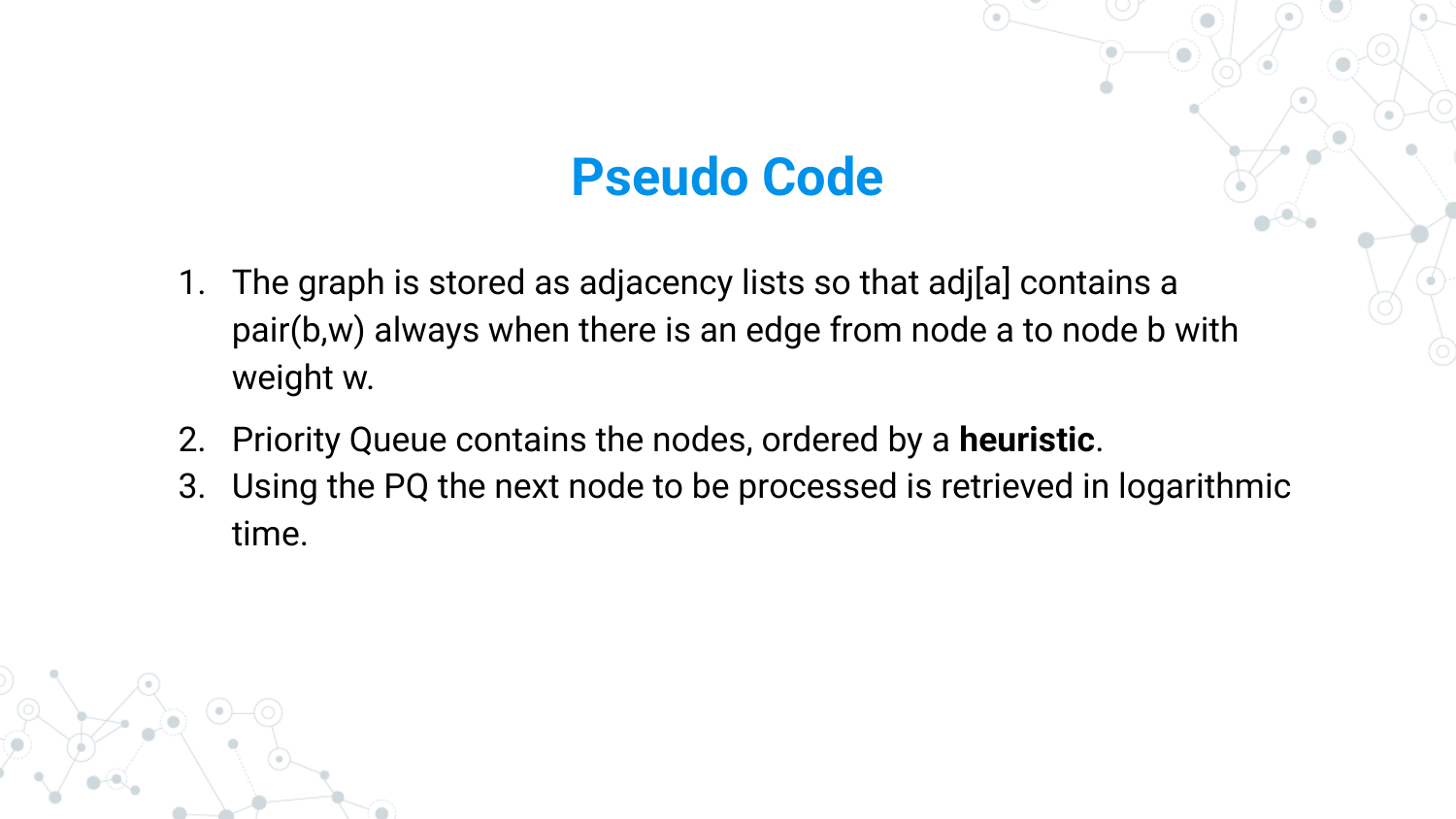

Pseudo Code
The graph is stored as adjacency lists so that adj[a] contains a pair(b,w) always when there is an edge from node a to node b with weight w.
Priority Queue contains the nodes, ordered by a heuristic.
Using the PQ the next node to be processed is retrieved in logarithmic time.